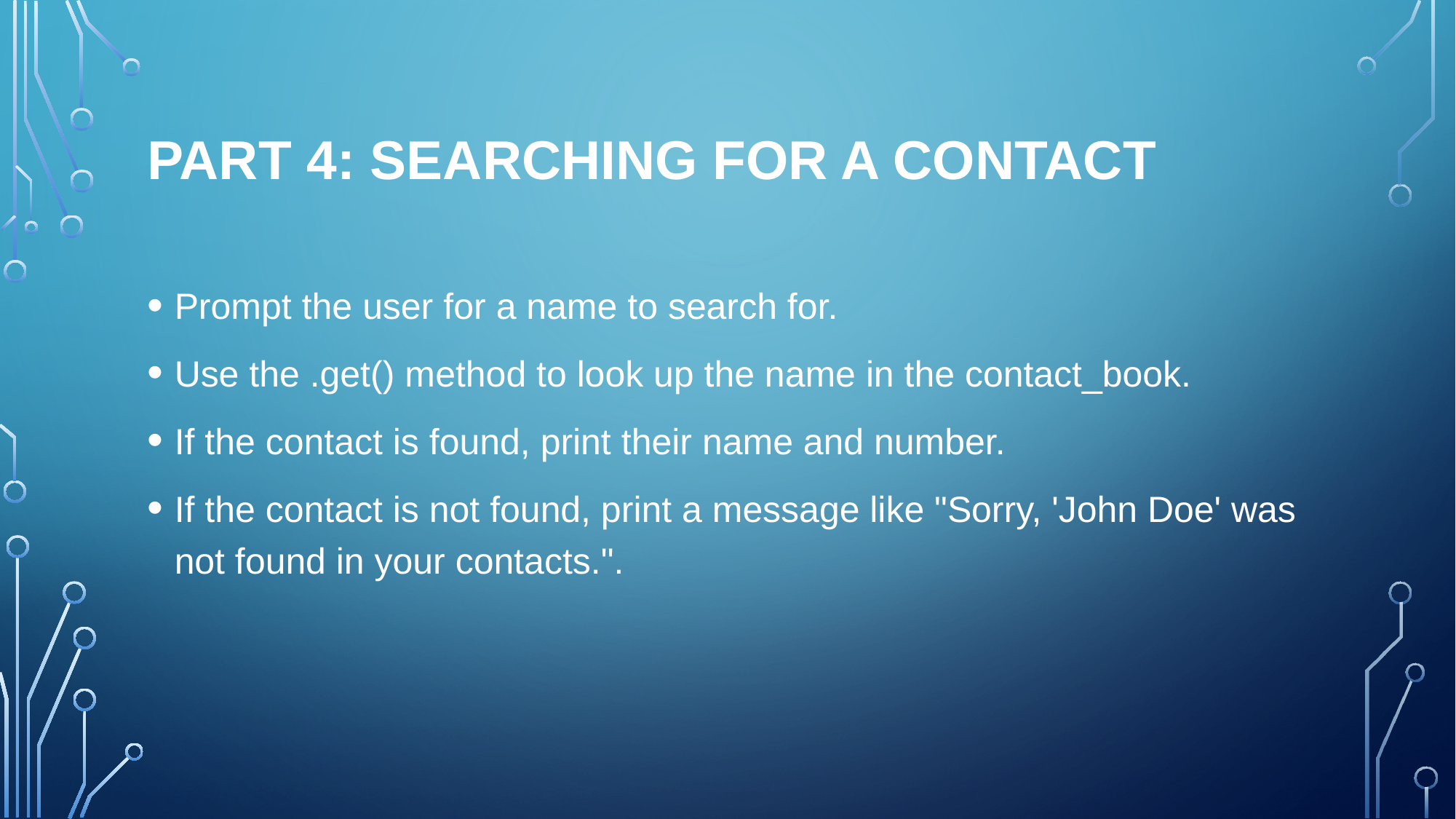

# Part 4: Searching for a Contact
Prompt the user for a name to search for.
Use the .get() method to look up the name in the contact_book.
If the contact is found, print their name and number.
If the contact is not found, print a message like "Sorry, 'John Doe' was not found in your contacts.".